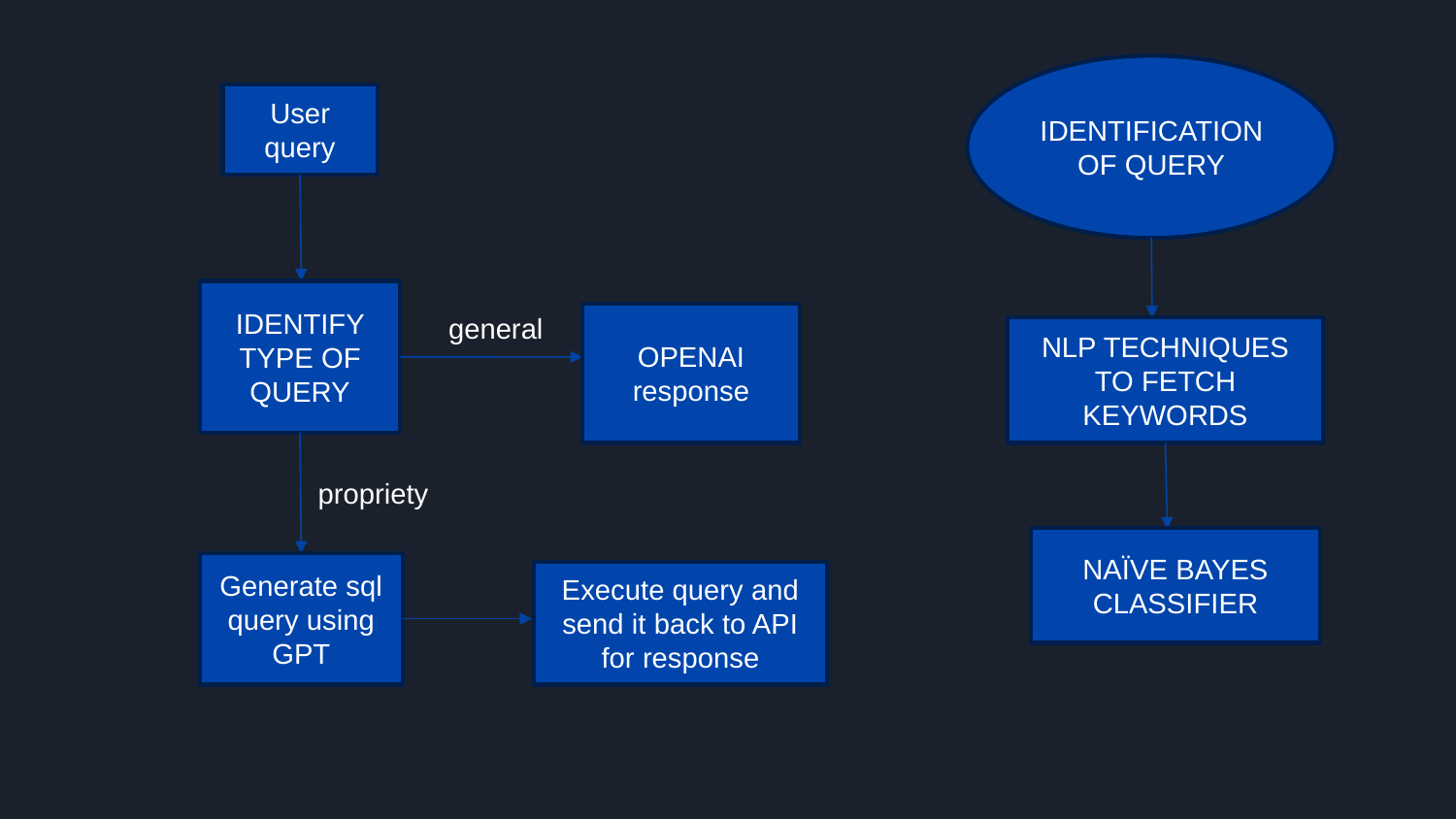

IDENTIFICATION OF QUERY
User query
IDENTIFY TYPE OF QUERY
general
OPENAI response
NLP TECHNIQUES TO FETCH KEYWORDS
propriety
NAÏVE BAYES CLASSIFIER
Generate sql query using GPT
Execute query and send it back to API for response